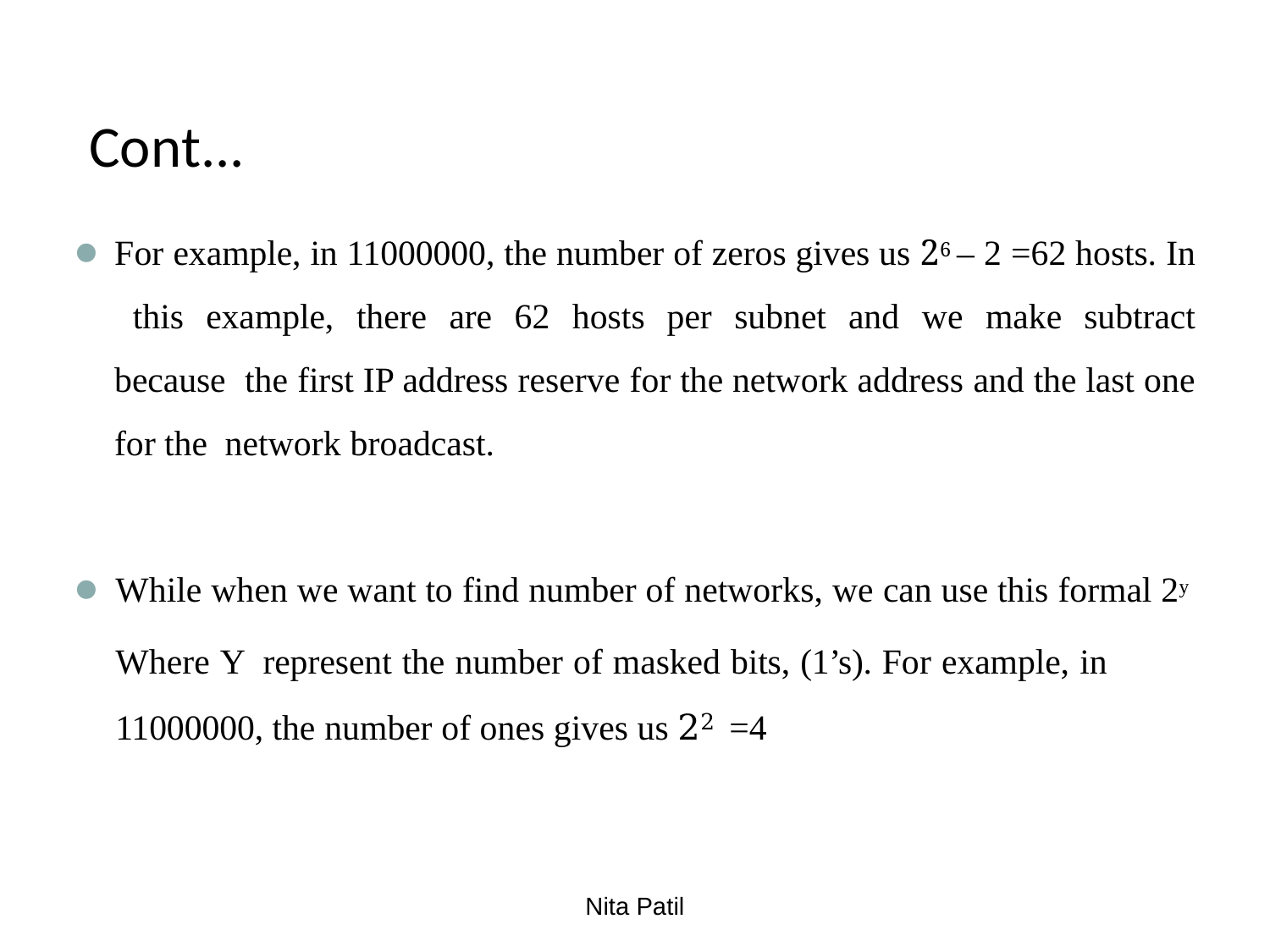

# Cont...
For example, in 11000000, the number of zeros gives us 26 – 2 =62 hosts. In  this example, there are 62 hosts per subnet and we make subtract because  the first IP address reserve for the network address and the last one for the  network broadcast.

While when we want to find number of networks, we can use this formal 2y  Where Y represent the number of masked bits, (1’s). For example, in
11000000, the number of ones gives us 22 =4
Nita Patil